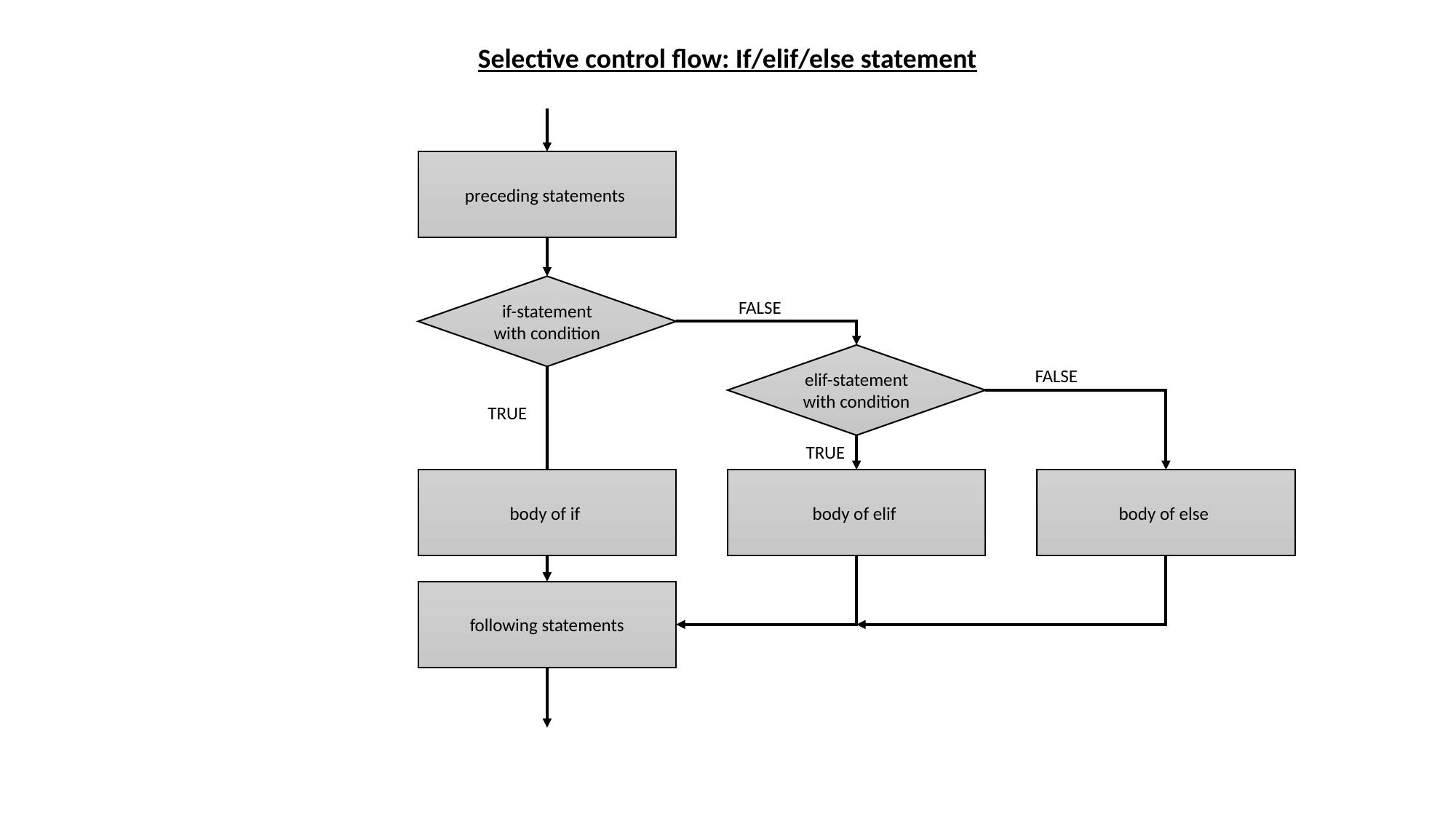

Selective control flow: If/elif/else statement
preceding statements
if-statement with condition
FALSE
elif-statement with condition
FALSE
TRUE
TRUE
body of if
body of elif
body of else
following statements